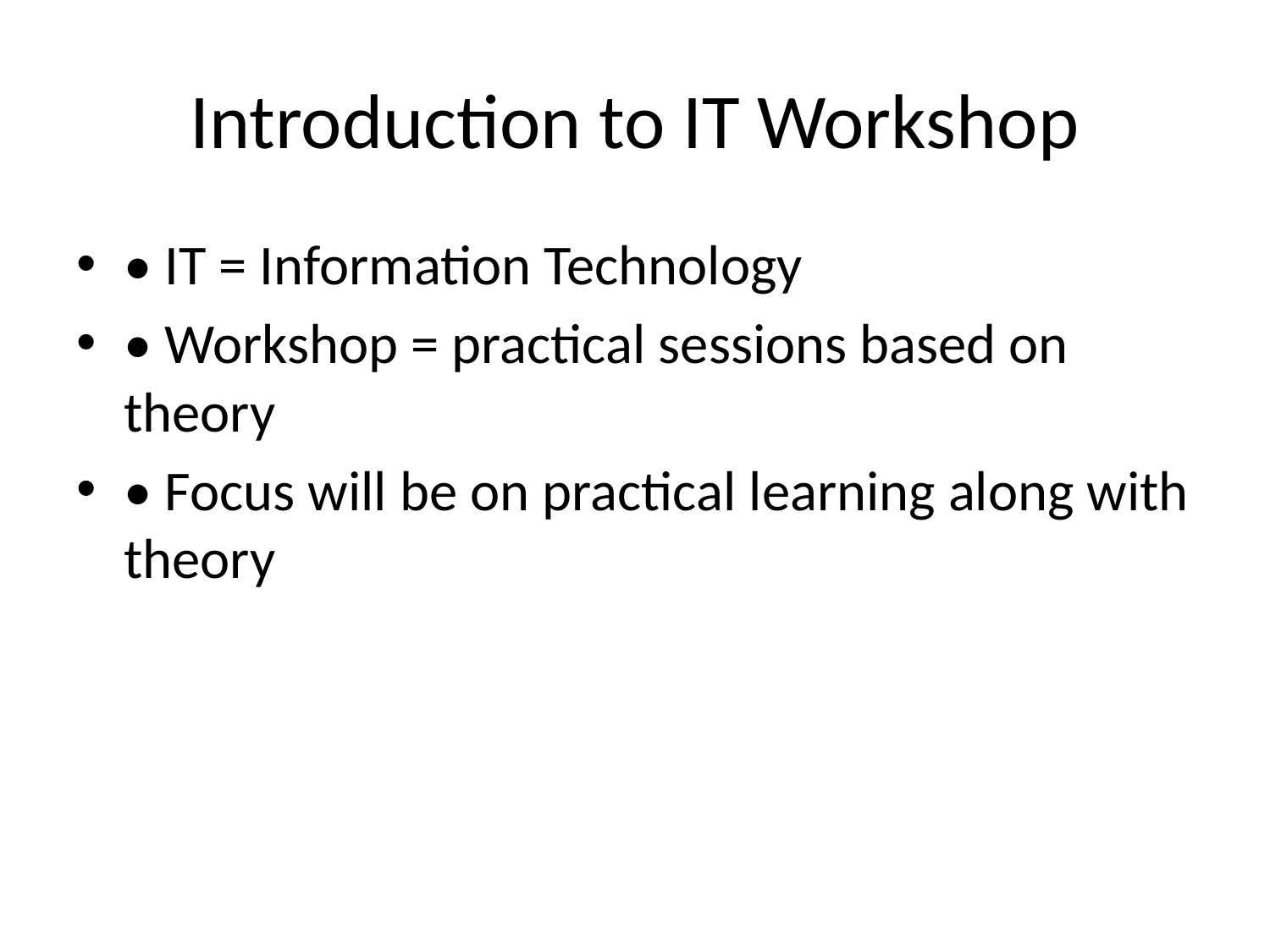

# Introduction to IT Workshop
• IT = Information Technology
• Workshop = practical sessions based on theory
• Focus will be on practical learning along with theory